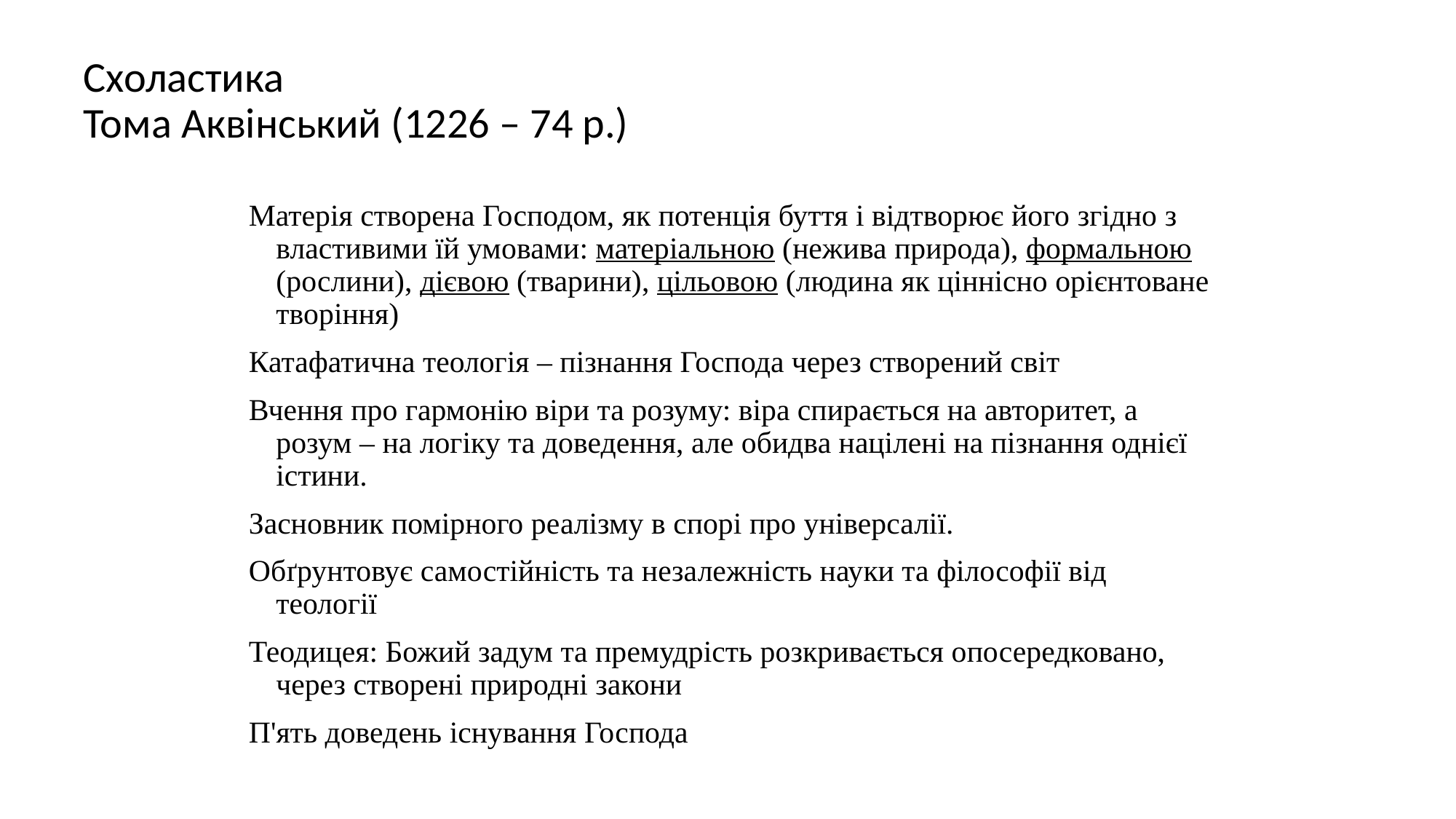

Схоластика
Тома Аквінський (1226 – 74 р.)
Матерія створена Господом, як потенція буття і відтворює його згідно з властивими їй умовами: матеріальною (нежива природа), формальною (рослини), дієвою (тварини), цільовою (людина як ціннісно орієнтоване творіння)
Катафатична теологія – пізнання Господа через створений світ
Вчення про гармонію віри та розуму: віра спирається на авторитет, а розум – на логіку та доведення, але обидва націлені на пізнання однієї істини.
Засновник помірного реалізму в спорі про універсалії.
Обґрунтовує самостійність та незалежність науки та філософії від теології
Теодицея: Божий задум та премудрість розкривається опосередковано, через створені природні закони
П'ять доведень існування Господа